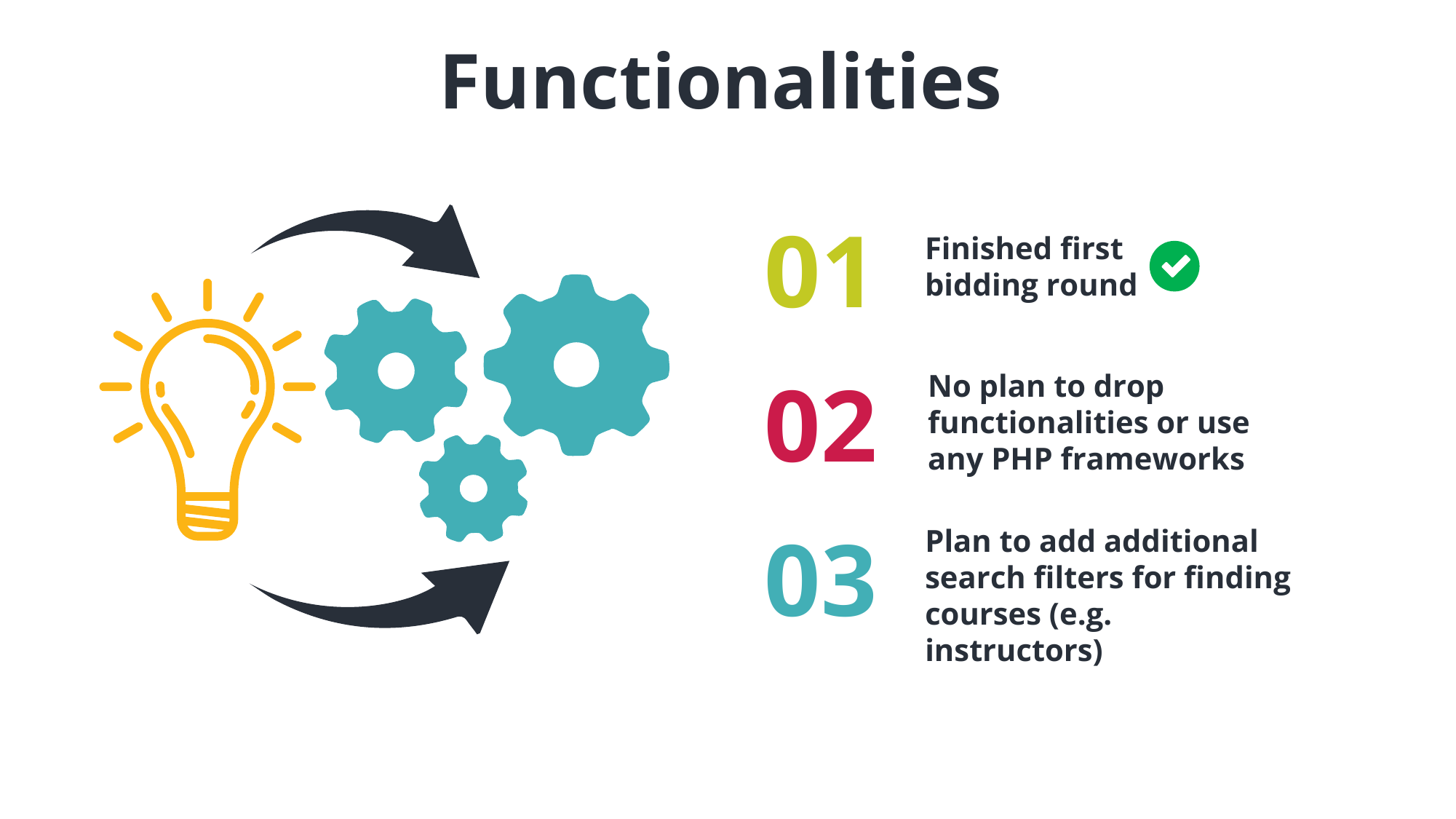

Functionalities

01
Finished first bidding round

02
No plan to drop functionalities or use any PHP frameworks
03
Plan to add additional search filters for finding courses (e.g. instructors)